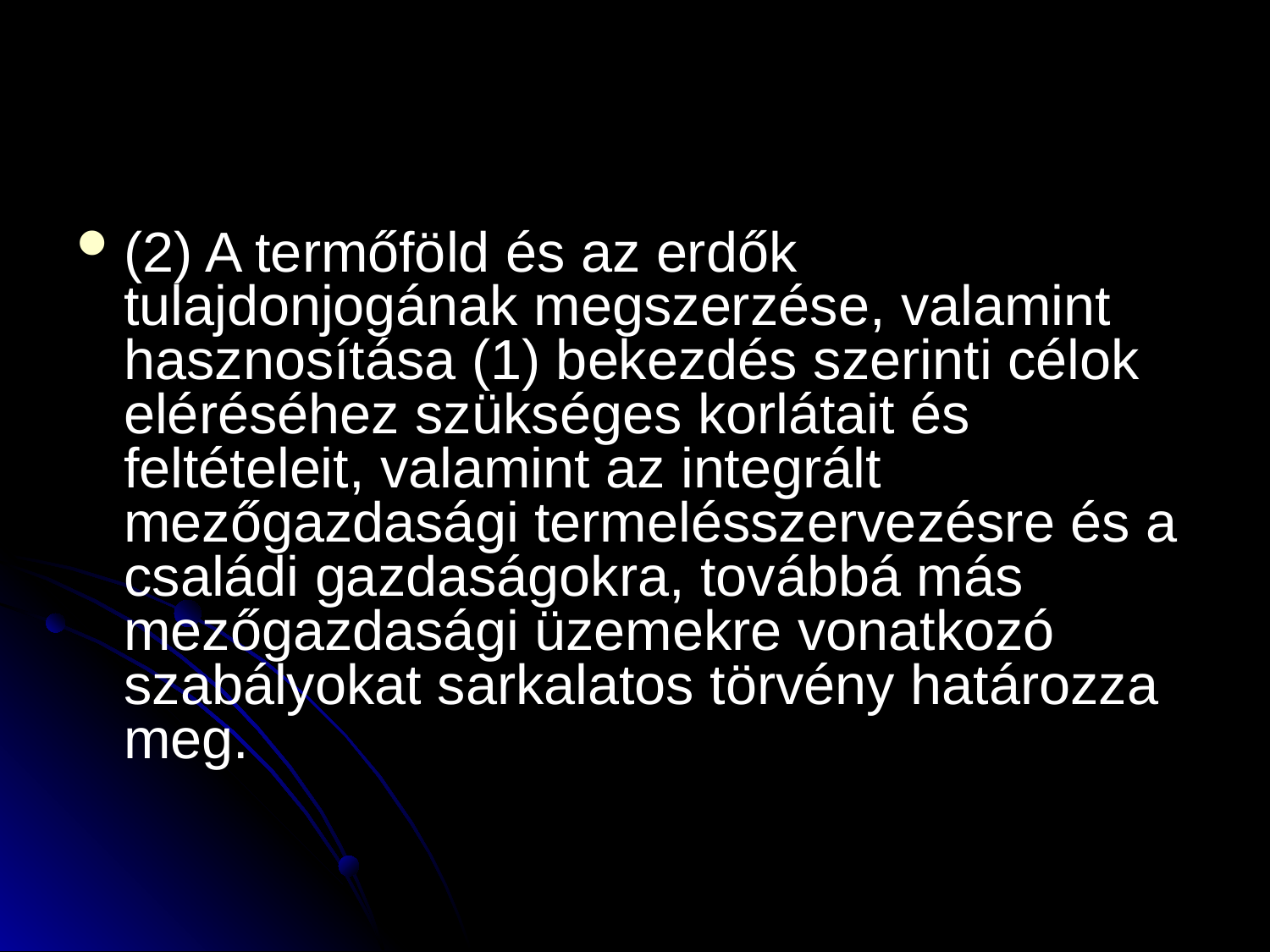

#
(2) A termőföld és az erdők tulajdonjogának megszerzése, valamint hasznosítása (1) bekezdés szerinti célok eléréséhez szükséges korlátait és feltételeit, valamint az integrált mezőgazdasági termelésszervezésre és a családi gazdaságokra, továbbá más mezőgazdasági üzemekre vonatkozó szabályokat sarkalatos törvény határozza meg.